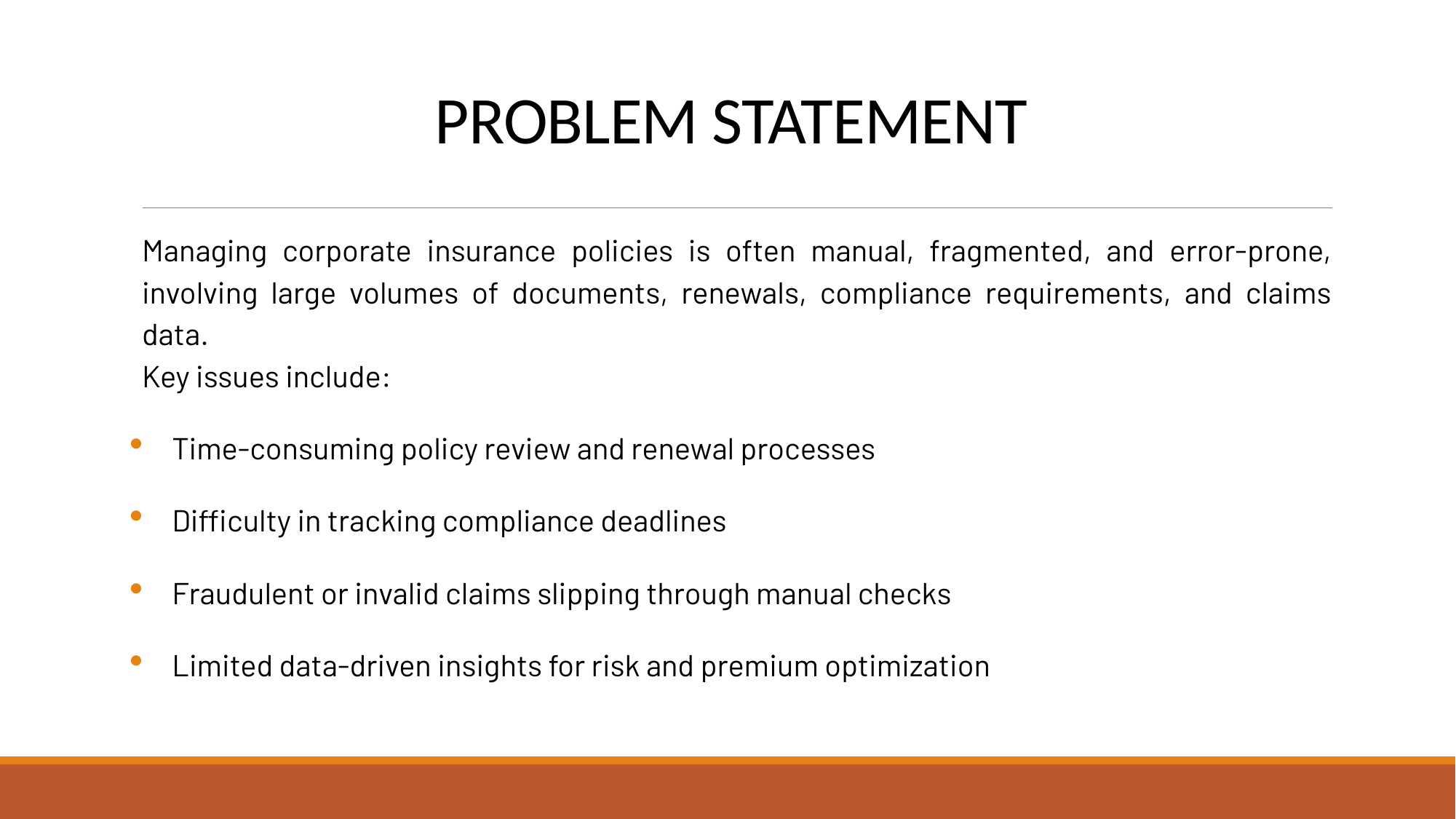

# PROBLEM STATEMENT
Managing corporate insurance policies is often manual, fragmented, and error-prone, involving large volumes of documents, renewals, compliance requirements, and claims data.
Key issues include:
Time-consuming policy review and renewal processes
Difficulty in tracking compliance deadlines
Fraudulent or invalid claims slipping through manual checks
Limited data-driven insights for risk and premium optimization